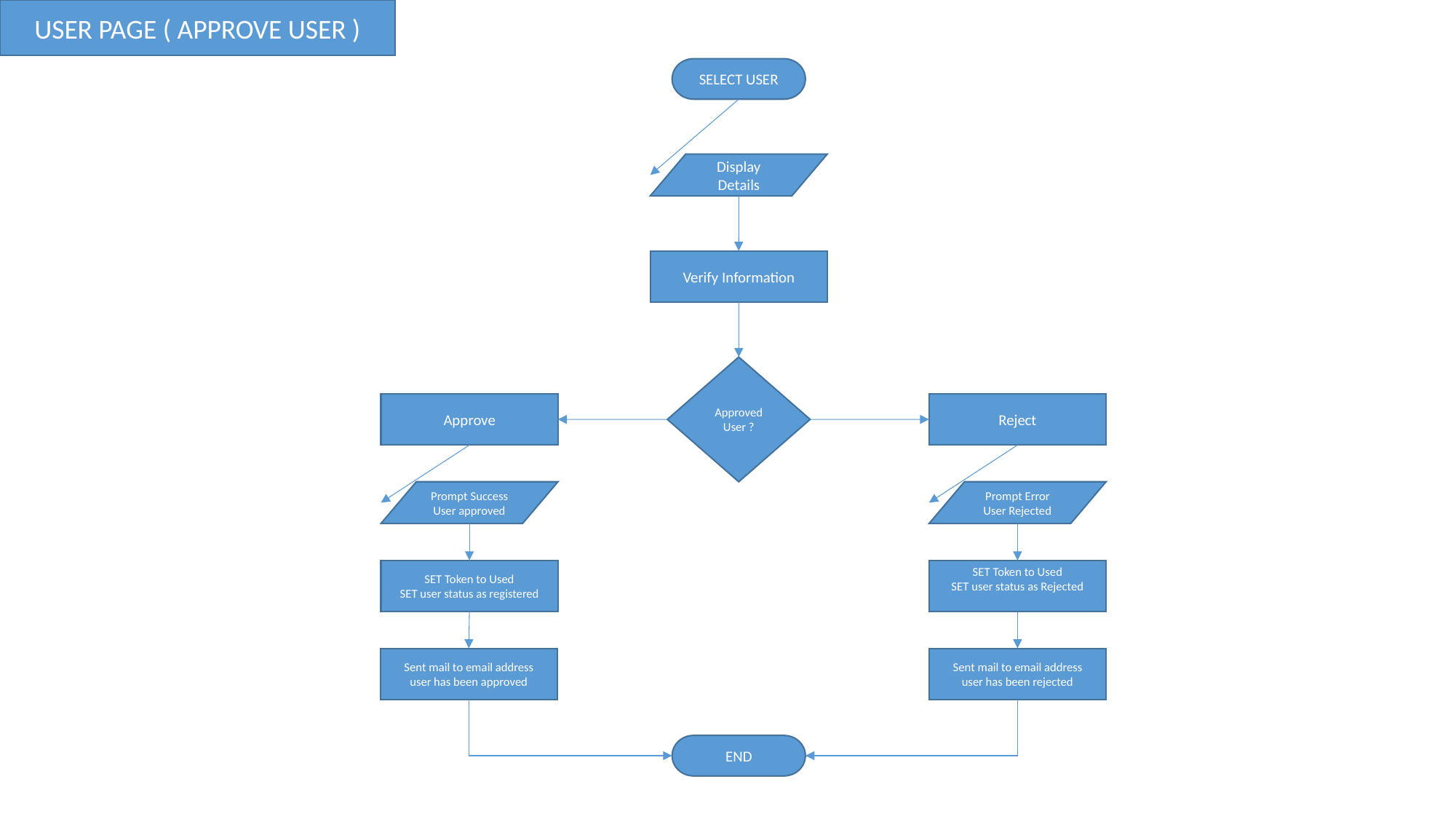

USER PAGE ( APPROVE USER )
SELECT USER
Display Details
Verify Information
Approved User ?
Approve
Reject
Prompt Success User approved
Prompt Error User Rejected
SET Token to Used
SET user status as registered
SET Token to Used
SET user status as Rejected

Sent mail to email address
user has been approved
Sent mail to email address
user has been rejected
END